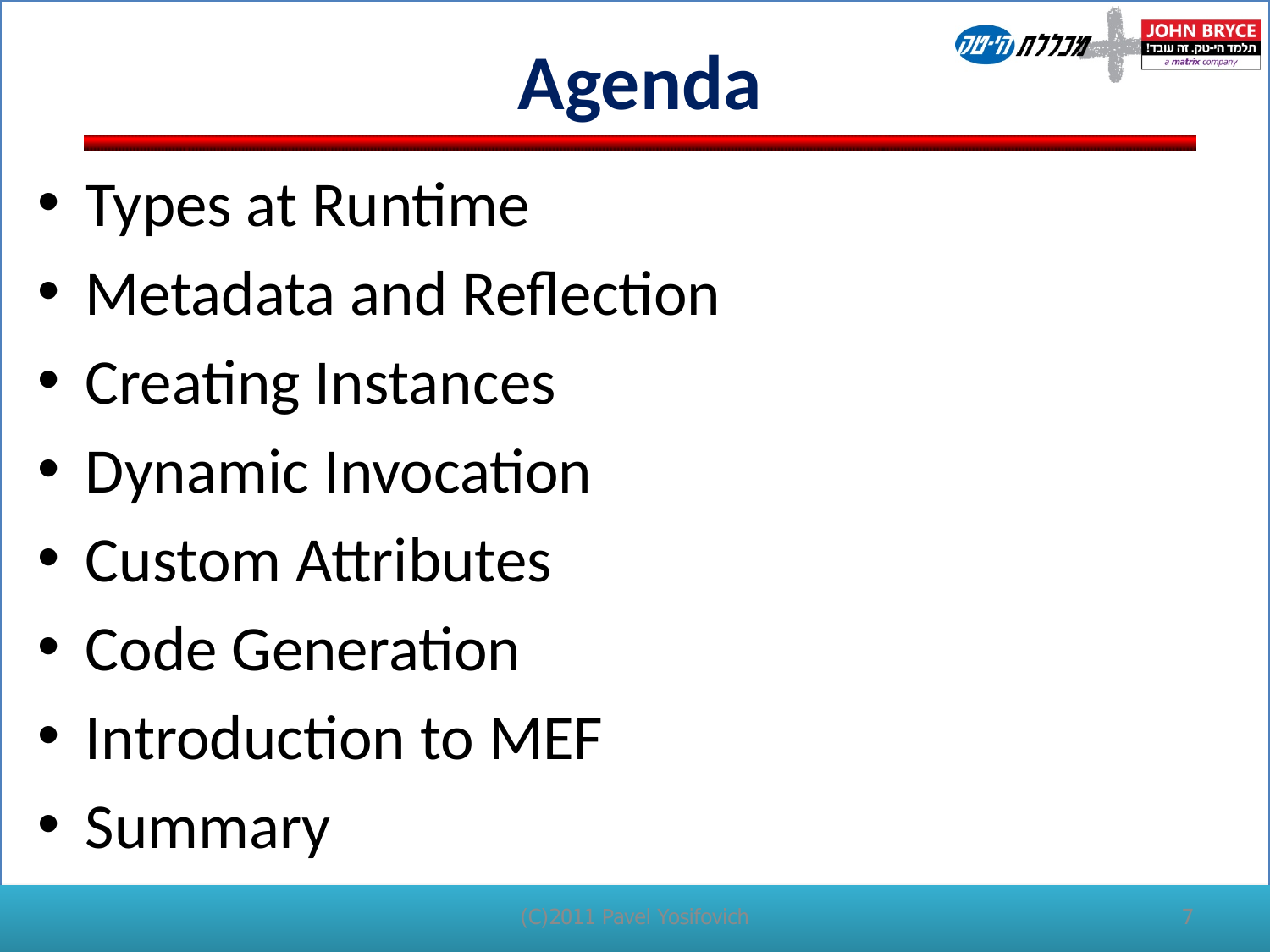

# Agenda
Types at Runtime
Metadata and Reflection
Creating Instances
Dynamic Invocation
Custom Attributes
Code Generation
Introduction to MEF
Summary
(C)2011 Pavel Yosifovich
7